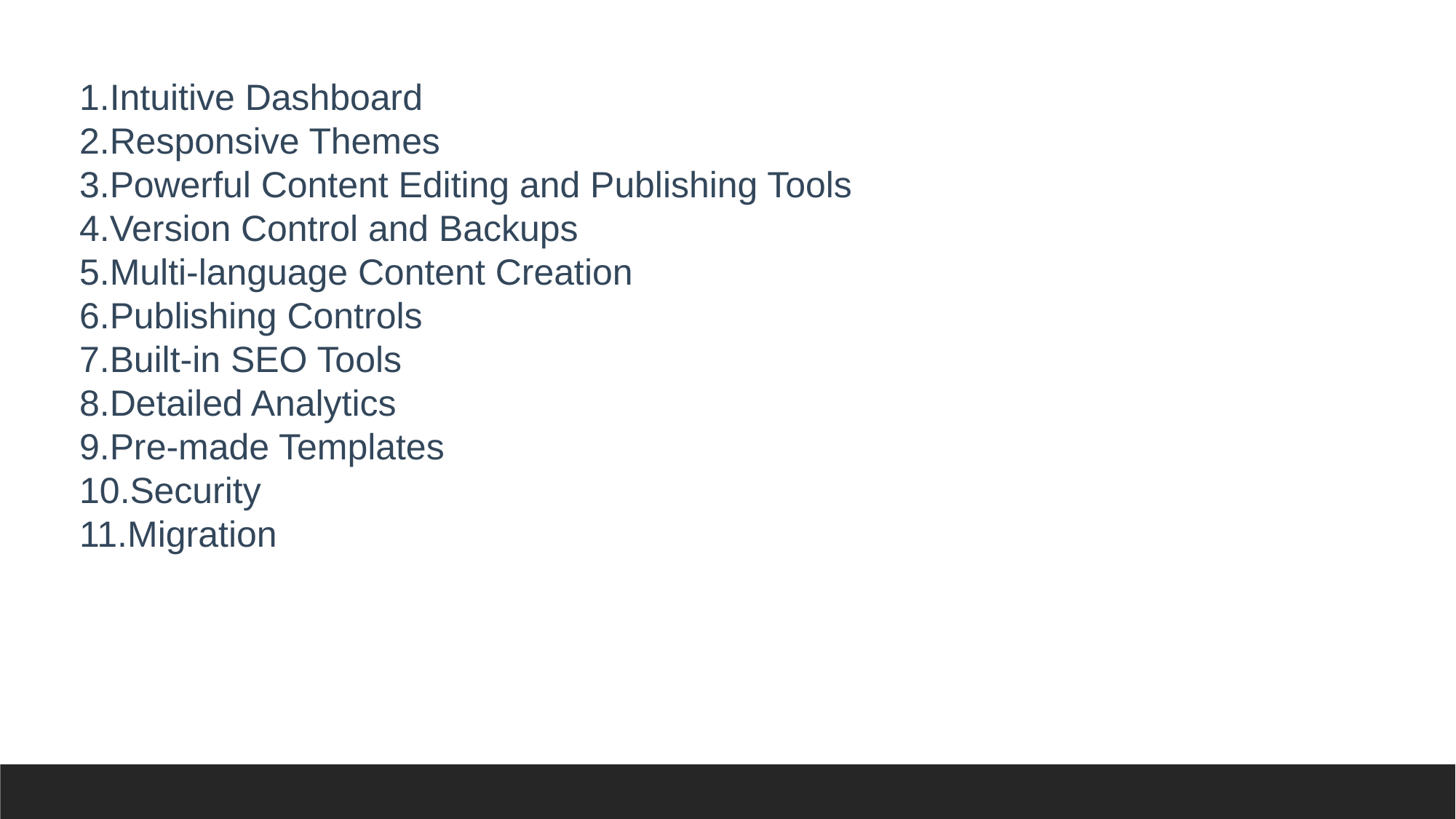

Intuitive Dashboard
Responsive Themes
Powerful Content Editing and Publishing Tools
Version Control and Backups
Multi-language Content Creation
Publishing Controls
Built-in SEO Tools
Detailed Analytics
Pre-made Templates
Security
Migration